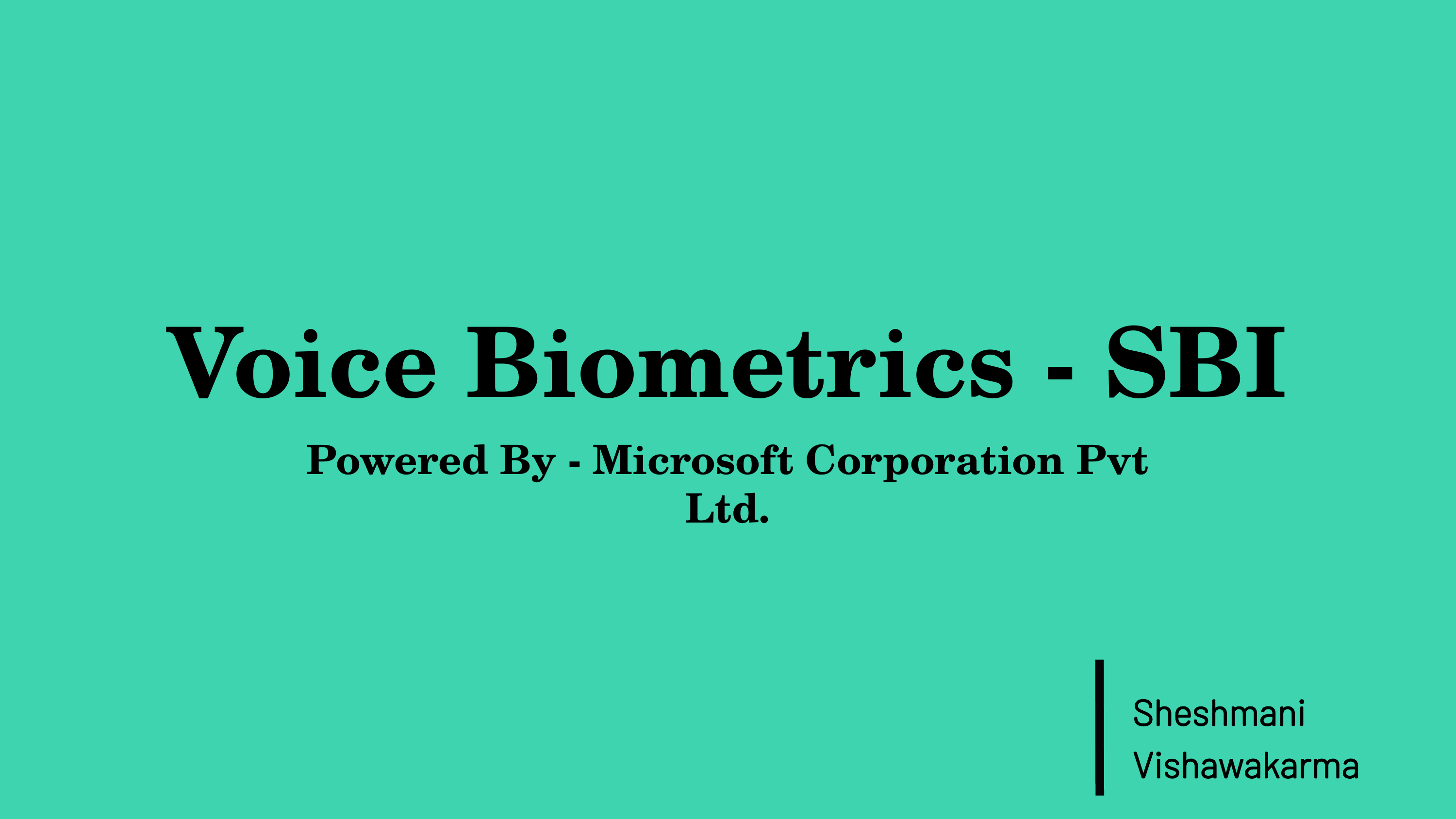

Voice Biometrics - SBI
Powered By - Microsoft Corporation Pvt Ltd.

Sheshmani
Vishawakarma